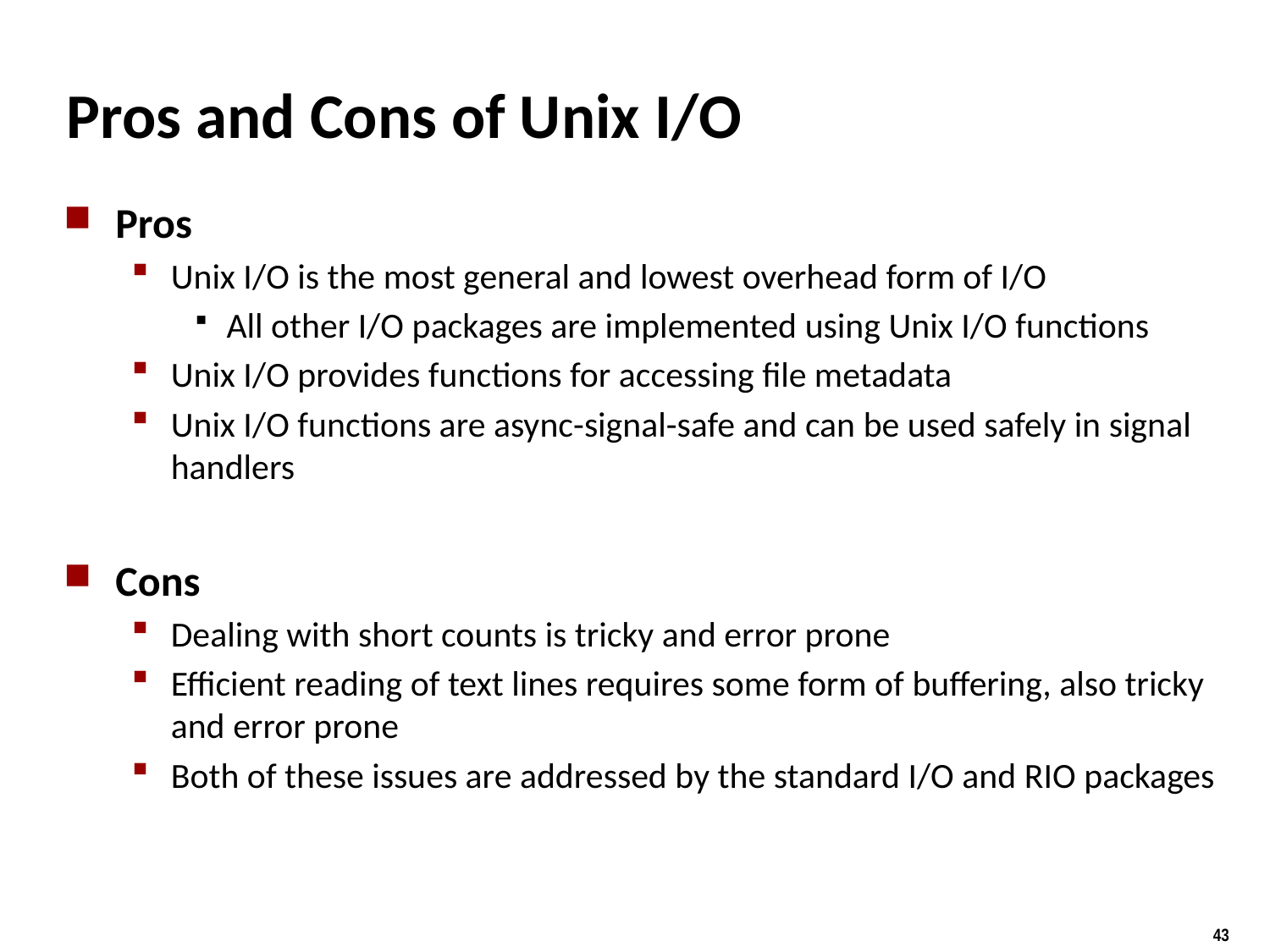

# Pros and Cons of Unix I/O
Pros
Unix I/O is the most general and lowest overhead form of I/O
All other I/O packages are implemented using Unix I/O functions
Unix I/O provides functions for accessing file metadata
Unix I/O functions are async-signal-safe and can be used safely in signal handlers

Cons
Dealing with short counts is tricky and error prone
Efficient reading of text lines requires some form of buffering, also tricky and error prone
Both of these issues are addressed by the standard I/O and RIO packages